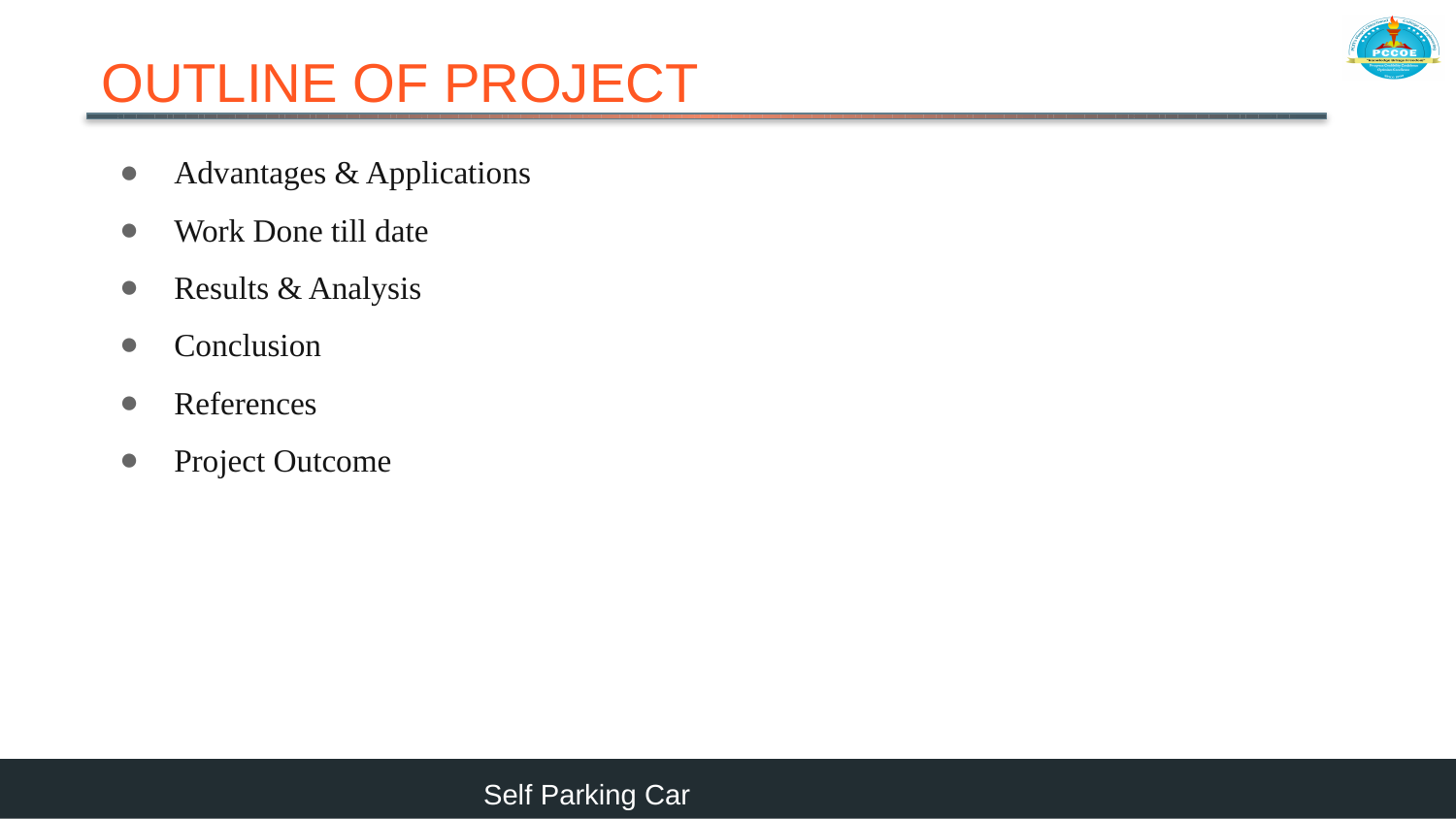

OUTLINE OF PROJECT
Advantages & Applications
Work Done till date
Results & Analysis
Conclusion
References
Project Outcome

Self Parking Car